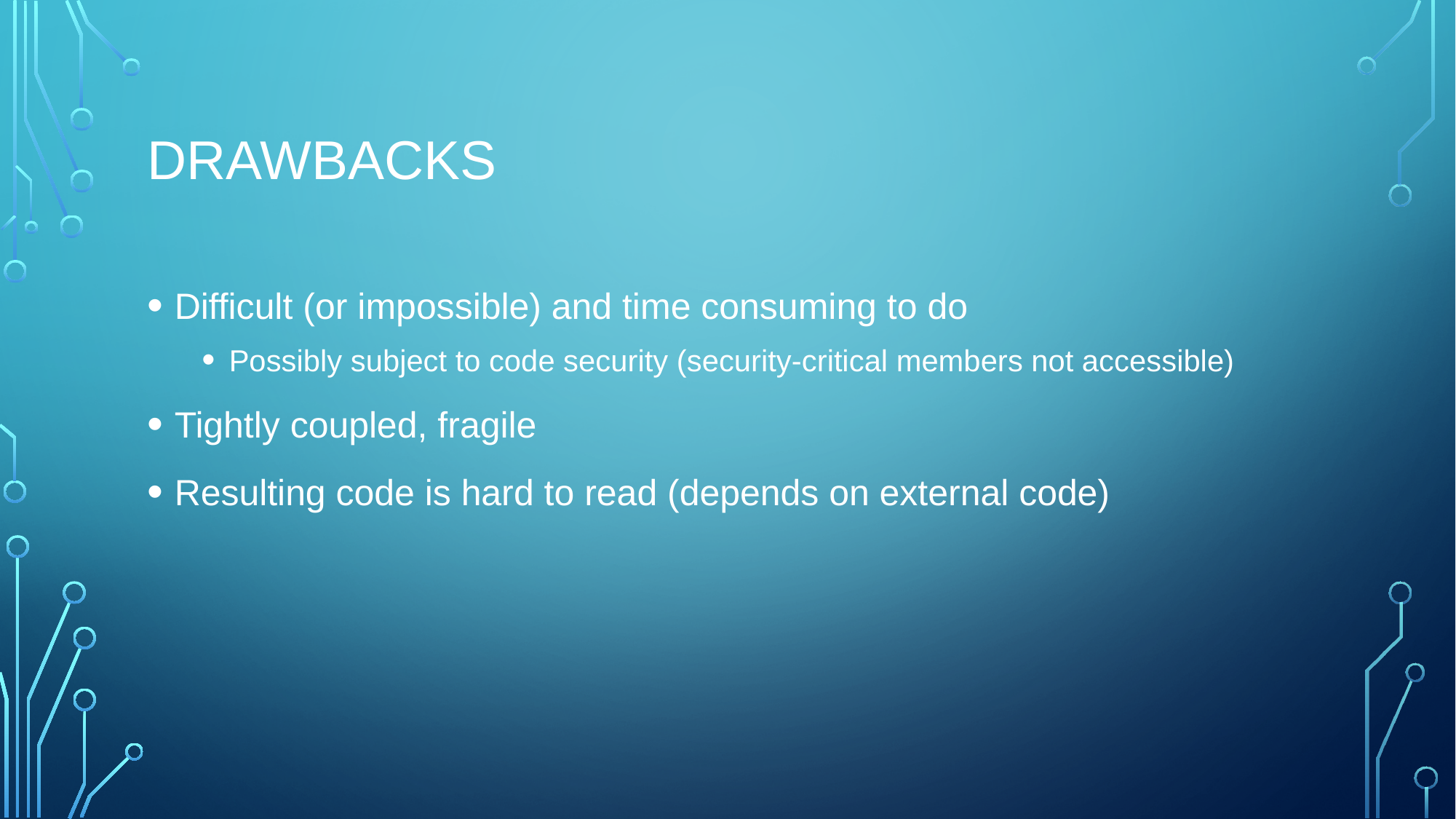

# Drawbacks
Difficult (or impossible) and time consuming to do
Possibly subject to code security (security-critical members not accessible)
Tightly coupled, fragile
Resulting code is hard to read (depends on external code)